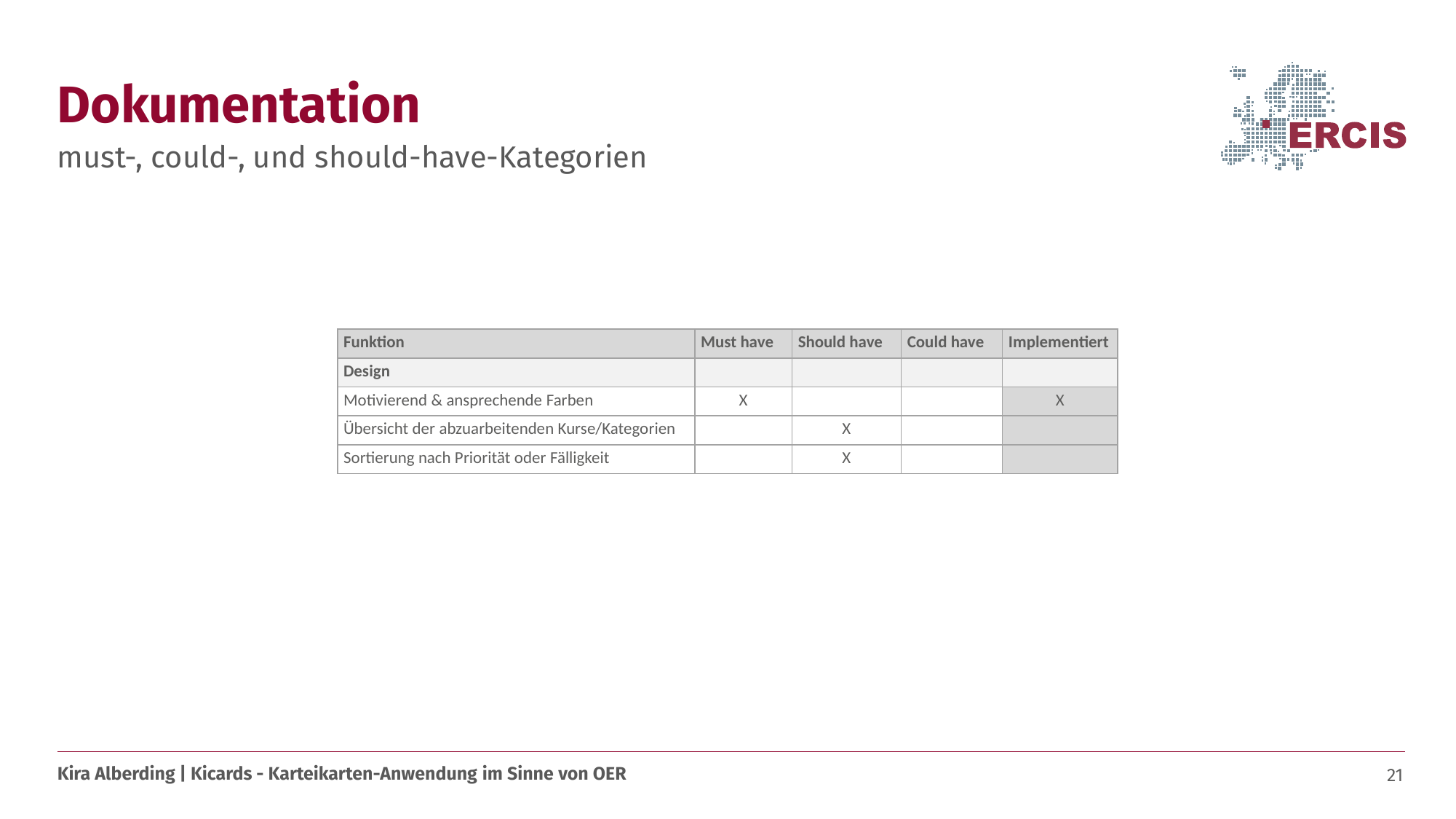

# Dokumentation
must-, could-, und should-have-Kategorien
| Funktion | Must have | Should have | Could have | Implementiert |
| --- | --- | --- | --- | --- |
| Design |  |  |  |  |
| Motivierend & ansprechende Farben | X |  |  | X |
| Übersicht der abzuarbeitenden Kurse/Kategorien |  | X |  |  |
| Sortierung nach Priorität oder Fälligkeit |  | X |  |  |